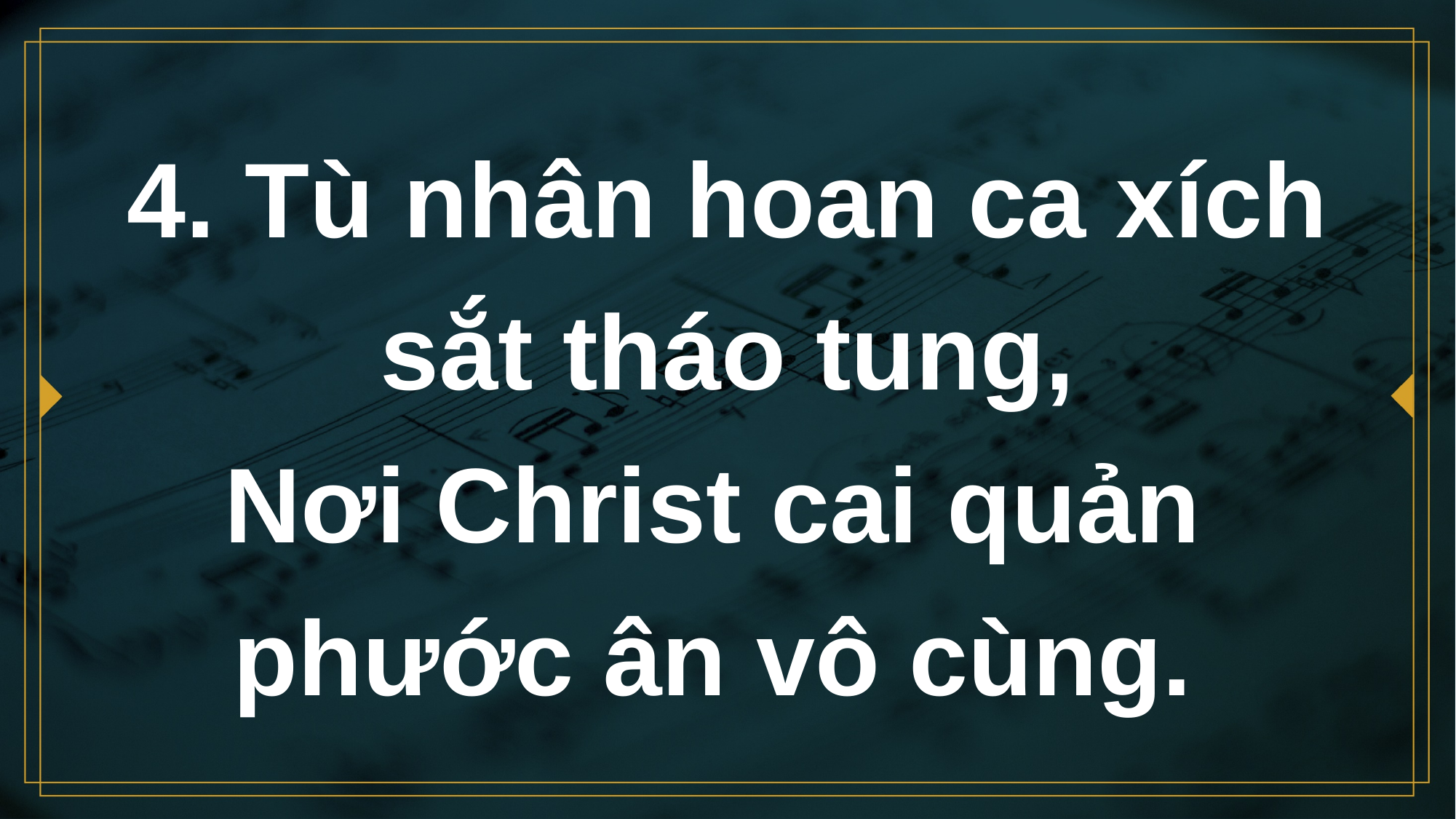

# 4. Tù nhân hoan ca xích sắt tháo tung, Nơi Christ cai quản phước ân vô cùng.